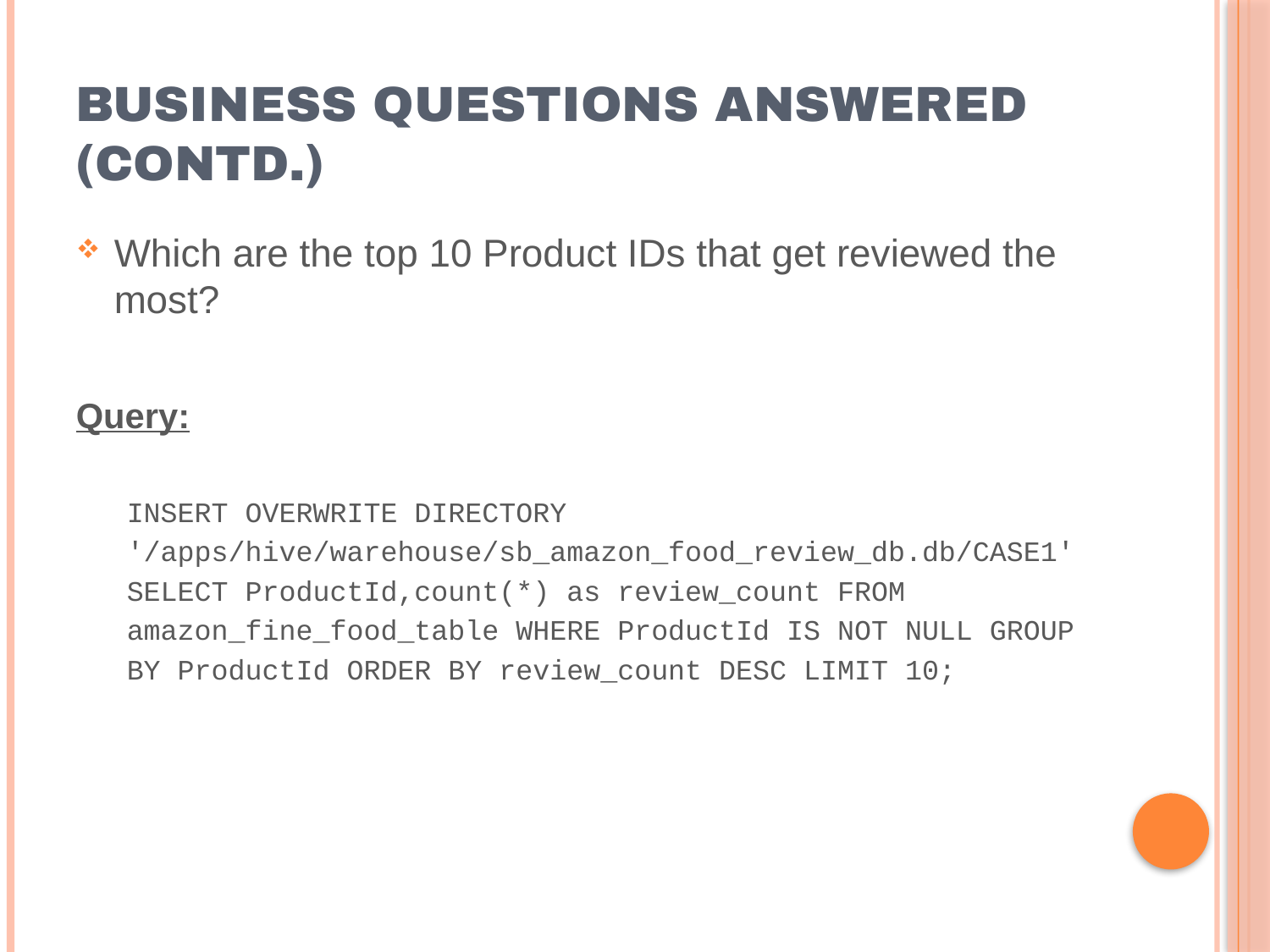

# Business Questions Answered (contd.)
Which are the top 10 Product IDs that get reviewed the most?

Query:

INSERT OVERWRITE DIRECTORY
'/apps/hive/warehouse/sb_amazon_food_review_db.db/CASE1'
SELECT ProductId,count(*) as review_count FROM
amazon_fine_food_table WHERE ProductId IS NOT NULL GROUP
BY ProductId ORDER BY review_count DESC LIMIT 10;